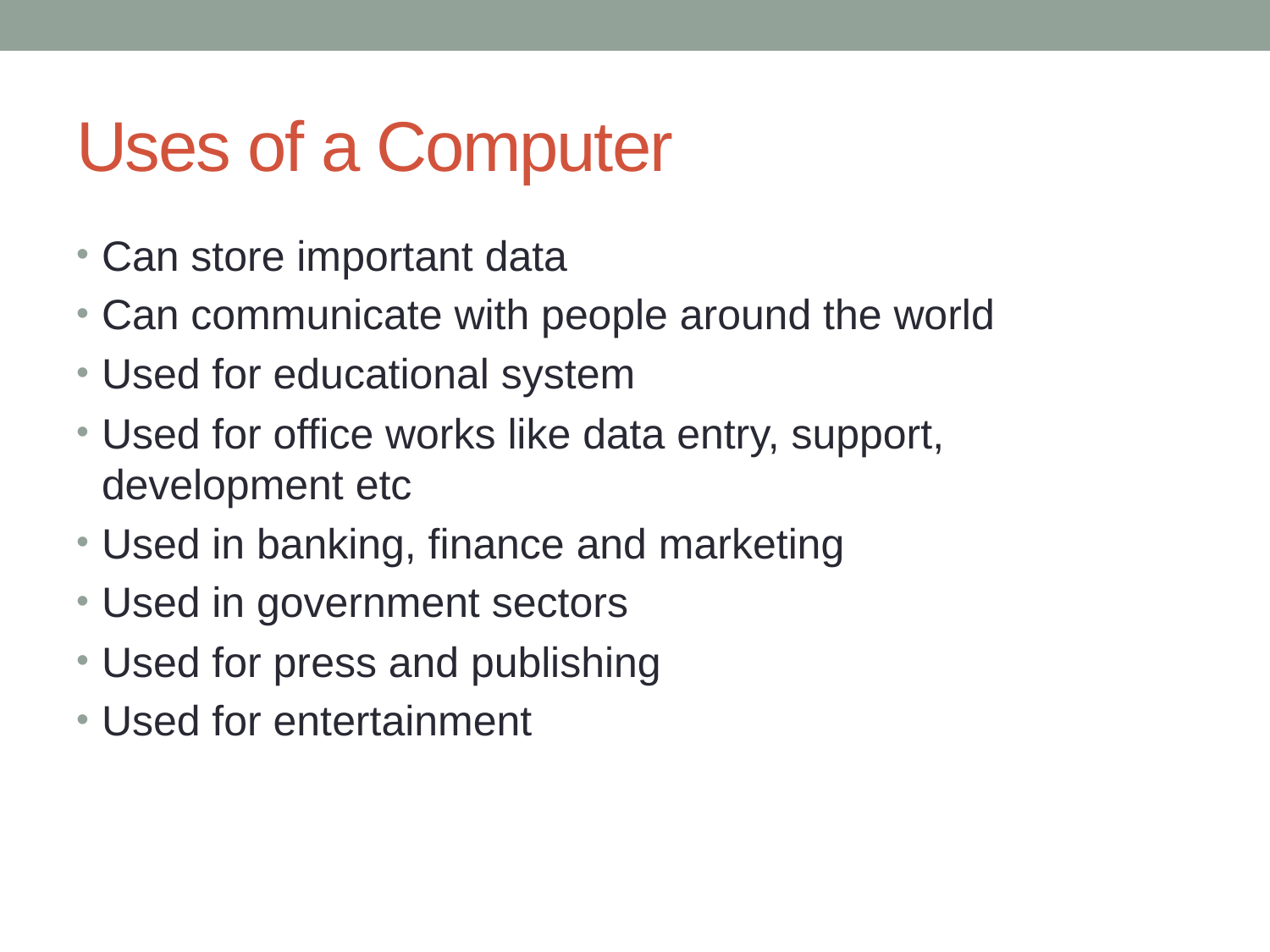

# Uses of a Computer
Can store important data
Can communicate with people around the world
Used for educational system
Used for office works like data entry, support, development etc
Used in banking, finance and marketing
Used in government sectors
Used for press and publishing
Used for entertainment